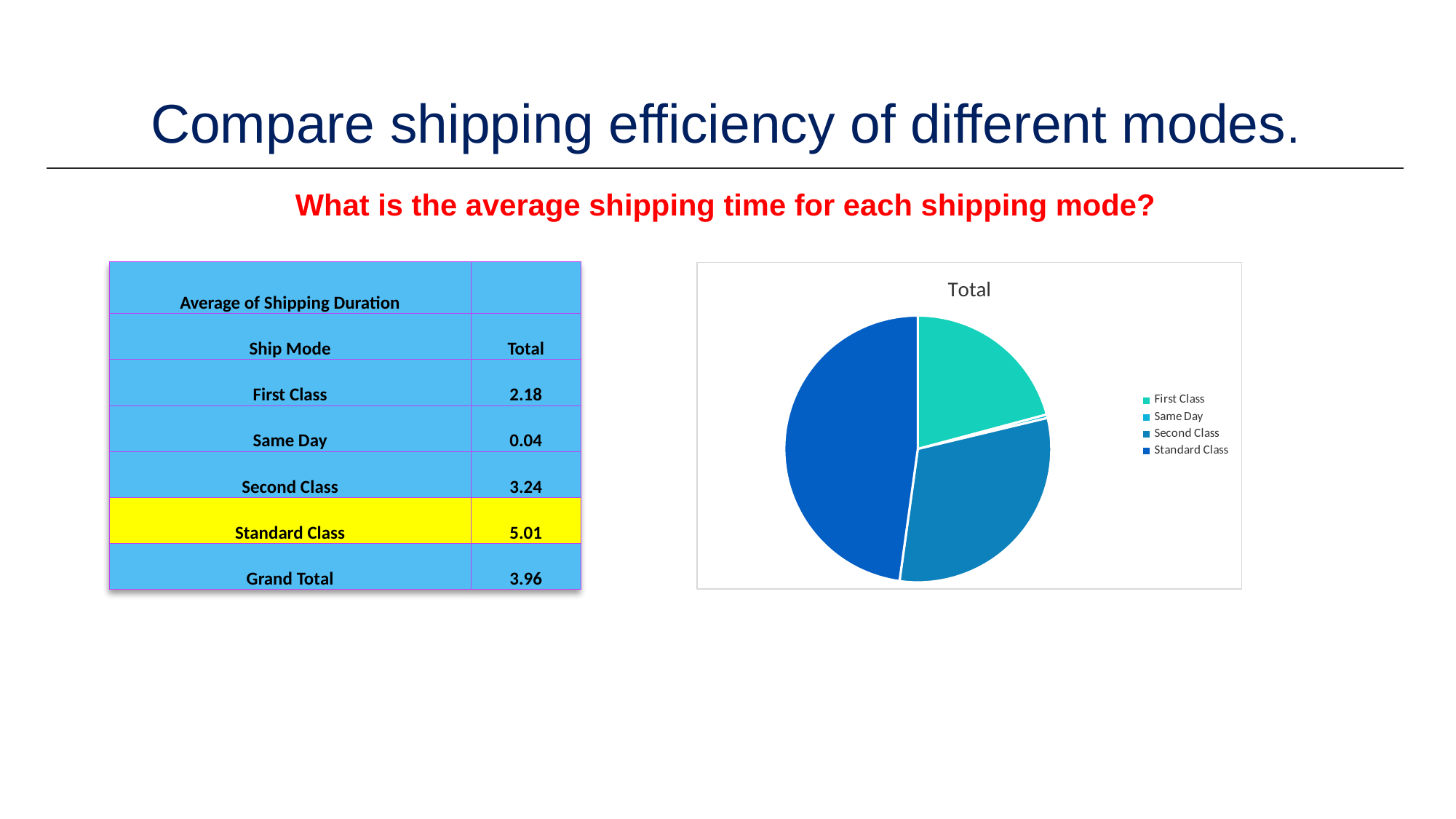

# Compare shipping efficiency of different modes.
What is the average shipping time for each shipping mode?
| Average of Shipping Duration |  |
| --- | --- |
| Ship Mode | Total |
| First Class | 2.18 |
| Same Day | 0.04 |
| Second Class | 3.24 |
| Standard Class | 5.01 |
| Grand Total | 3.96 |

### Chart:

| Category | Total |
|---|---|
| First Class | 2.182704811443433 |
| Same Day | 0.04419889502762431 |
| Second Class | 3.2380462724935732 |
| Standard Class | 5.006534852546917 |